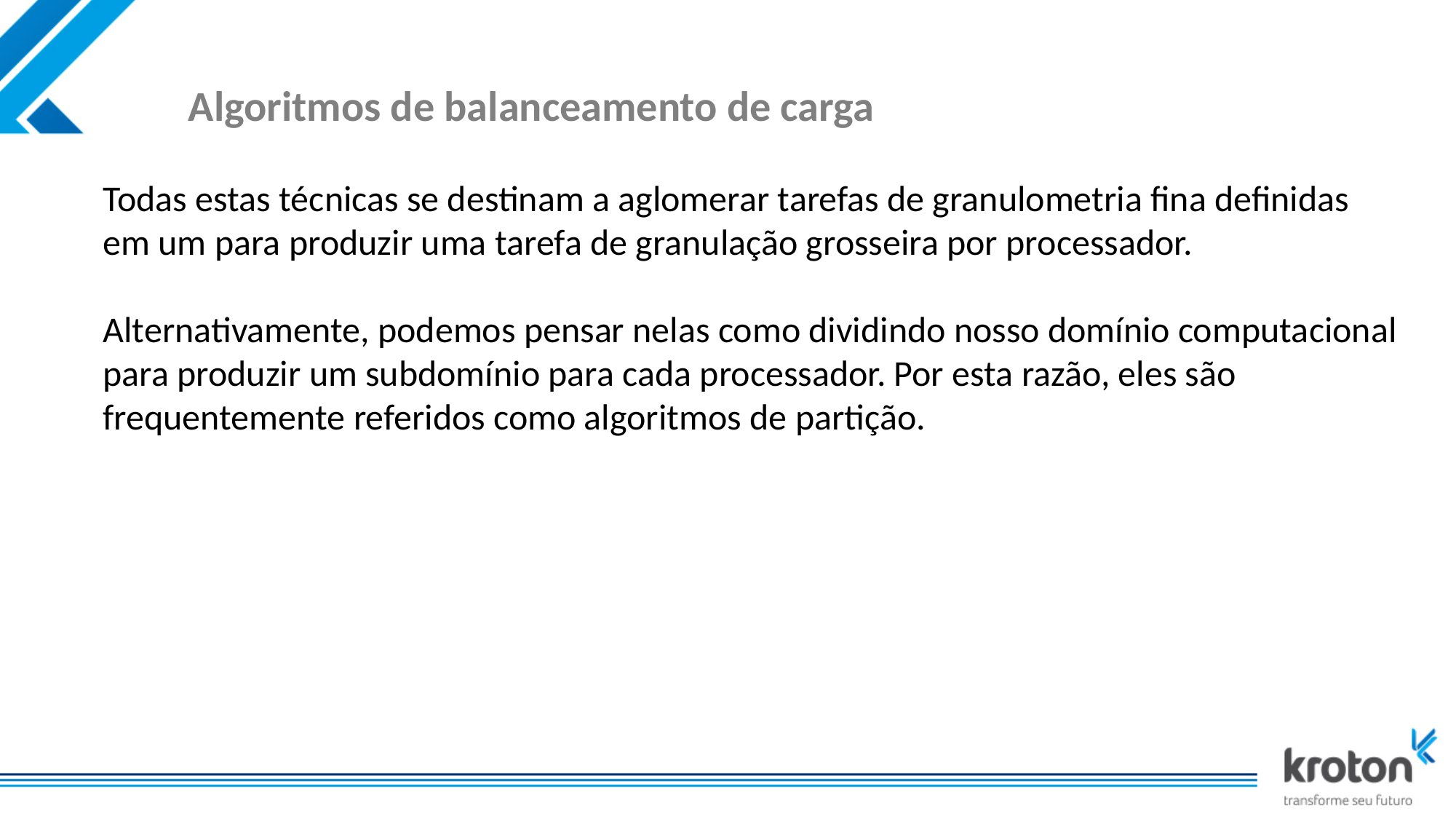

# Algoritmos de balanceamento de carga

Todas estas técnicas se destinam a aglomerar tarefas de granulometria fina definidas em um para produzir uma tarefa de granulação grosseira por processador.

Alternativamente, podemos pensar nelas como dividindo nosso domínio computacional para produzir um subdomínio para cada processador. Por esta razão, eles são frequentemente referidos como algoritmos de partição.